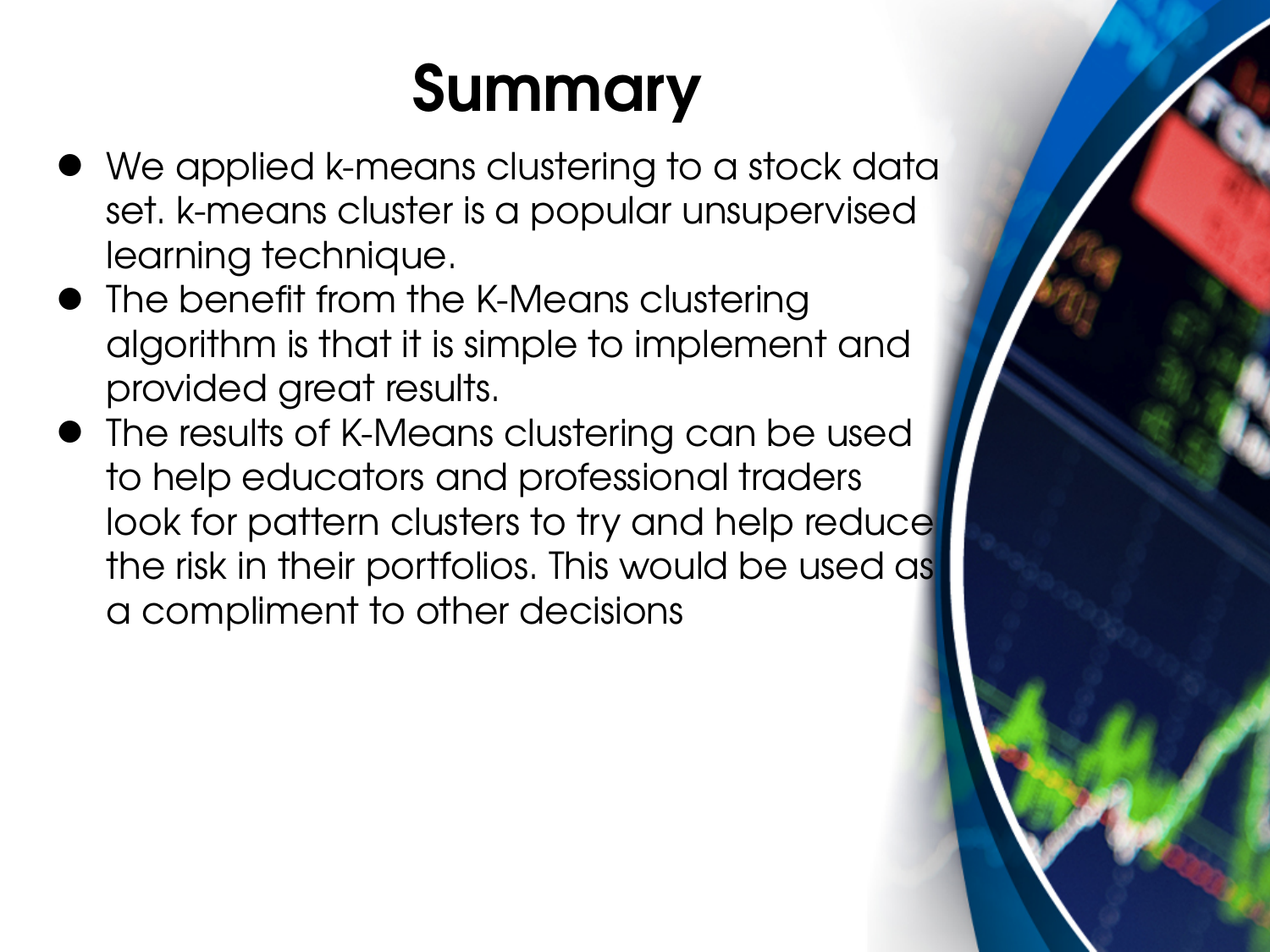

# Summary
We applied k-means clustering to a stock data set. k-means cluster is a popular unsupervised learning technique.
The benefit from the K-Means clustering algorithm is that it is simple to implement and provided great results.
The results of K-Means clustering can be used to help educators and professional traders look for pattern clusters to try and help reduce the risk in their portfolios. This would be used as a compliment to other decisions